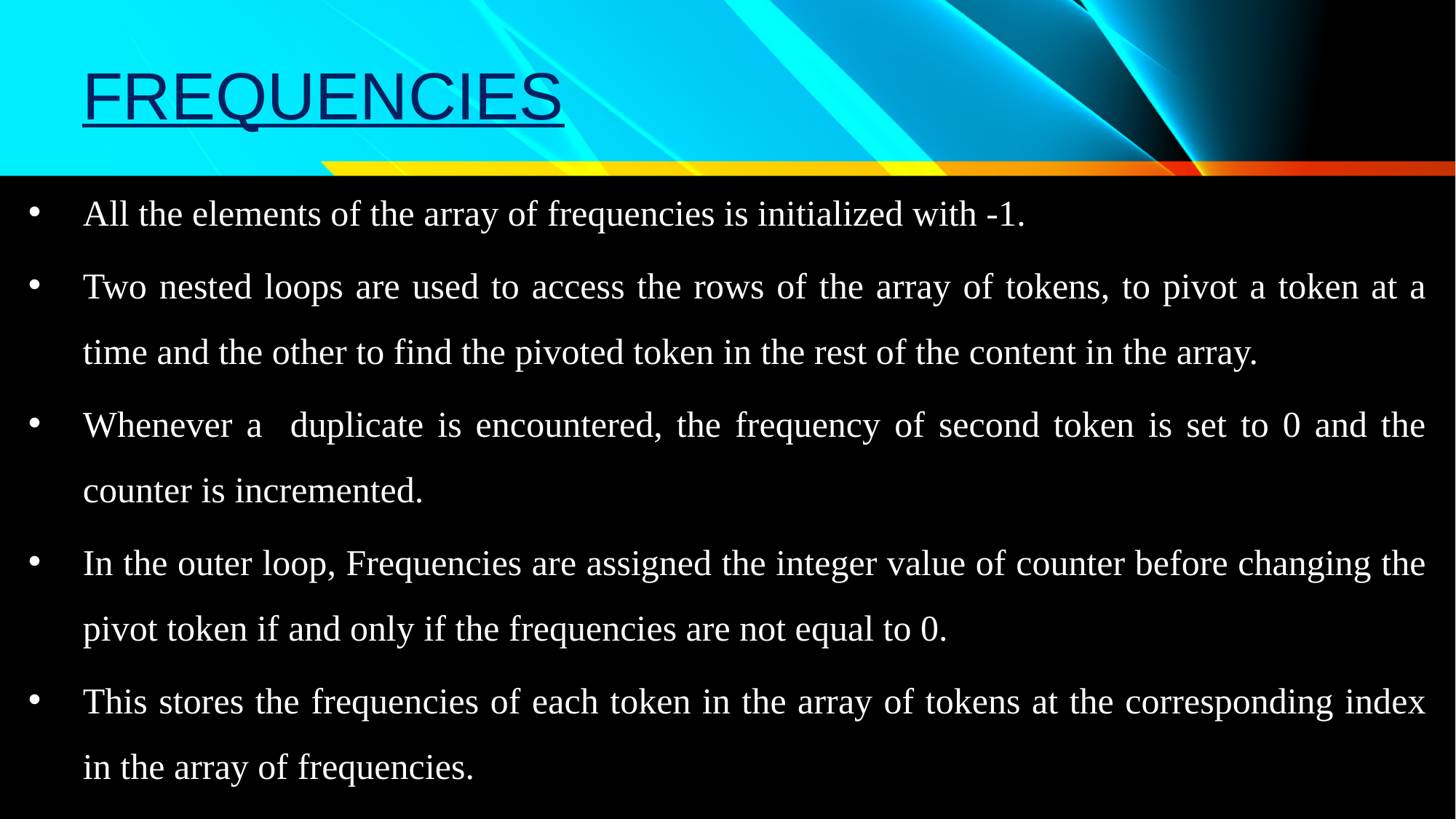

# FREQUENCIES
All the elements of the array of frequencies is initialized with -1.
Two nested loops are used to access the rows of the array of tokens, to pivot a token at a time and the other to find the pivoted token in the rest of the content in the array.
Whenever a  duplicate is encountered, the frequency of second token is set to 0 and the counter is incremented.
In the outer loop, Frequencies are assigned the integer value of counter before changing the pivot token if and only if the frequencies are not equal to 0.
This stores the frequencies of each token in the array of tokens at the corresponding index in the array of frequencies.